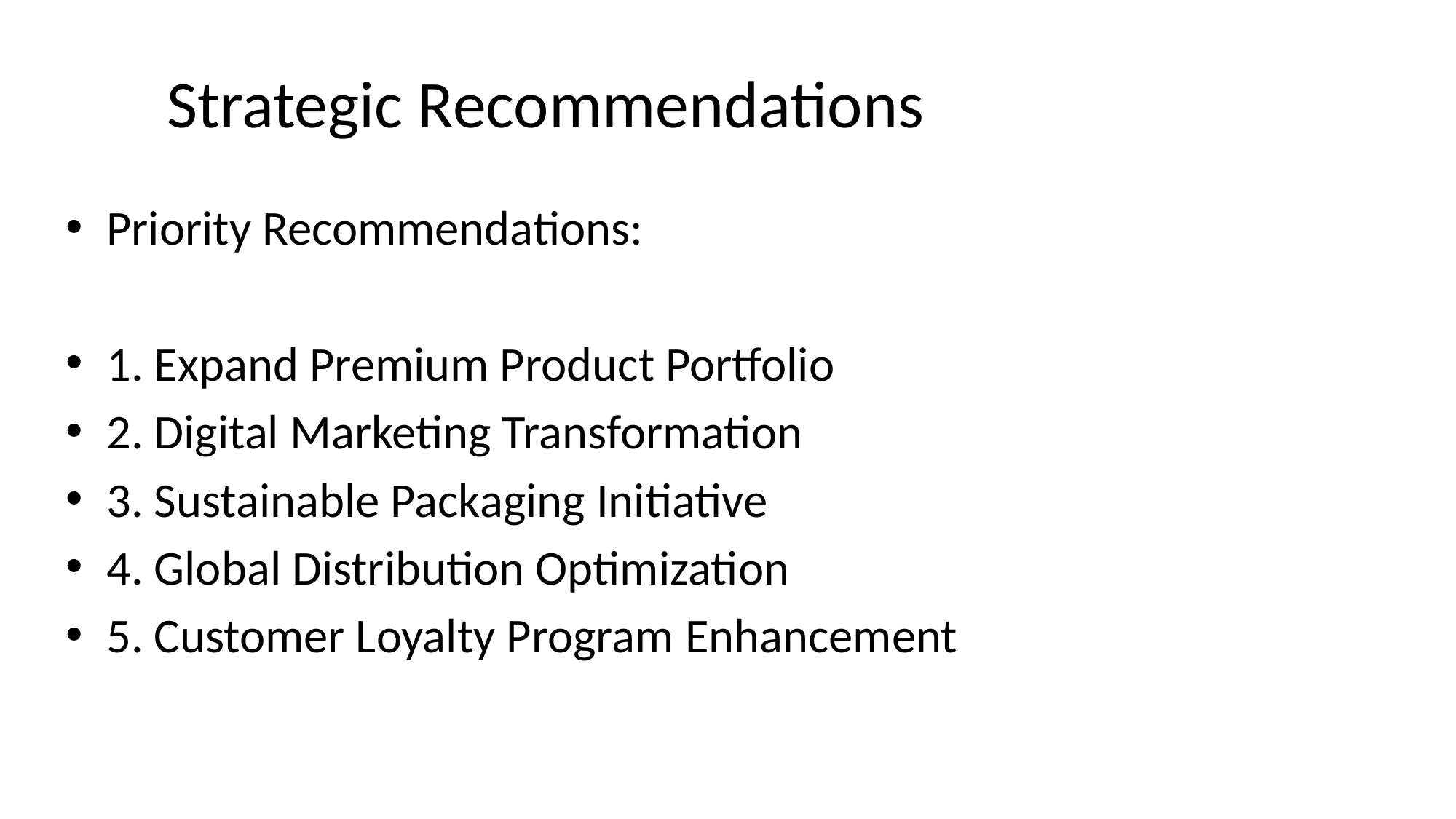

# Strategic Recommendations
Priority Recommendations:

1. Expand Premium Product Portfolio
2. Digital Marketing Transformation
3. Sustainable Packaging Initiative
4. Global Distribution Optimization
5. Customer Loyalty Program Enhancement